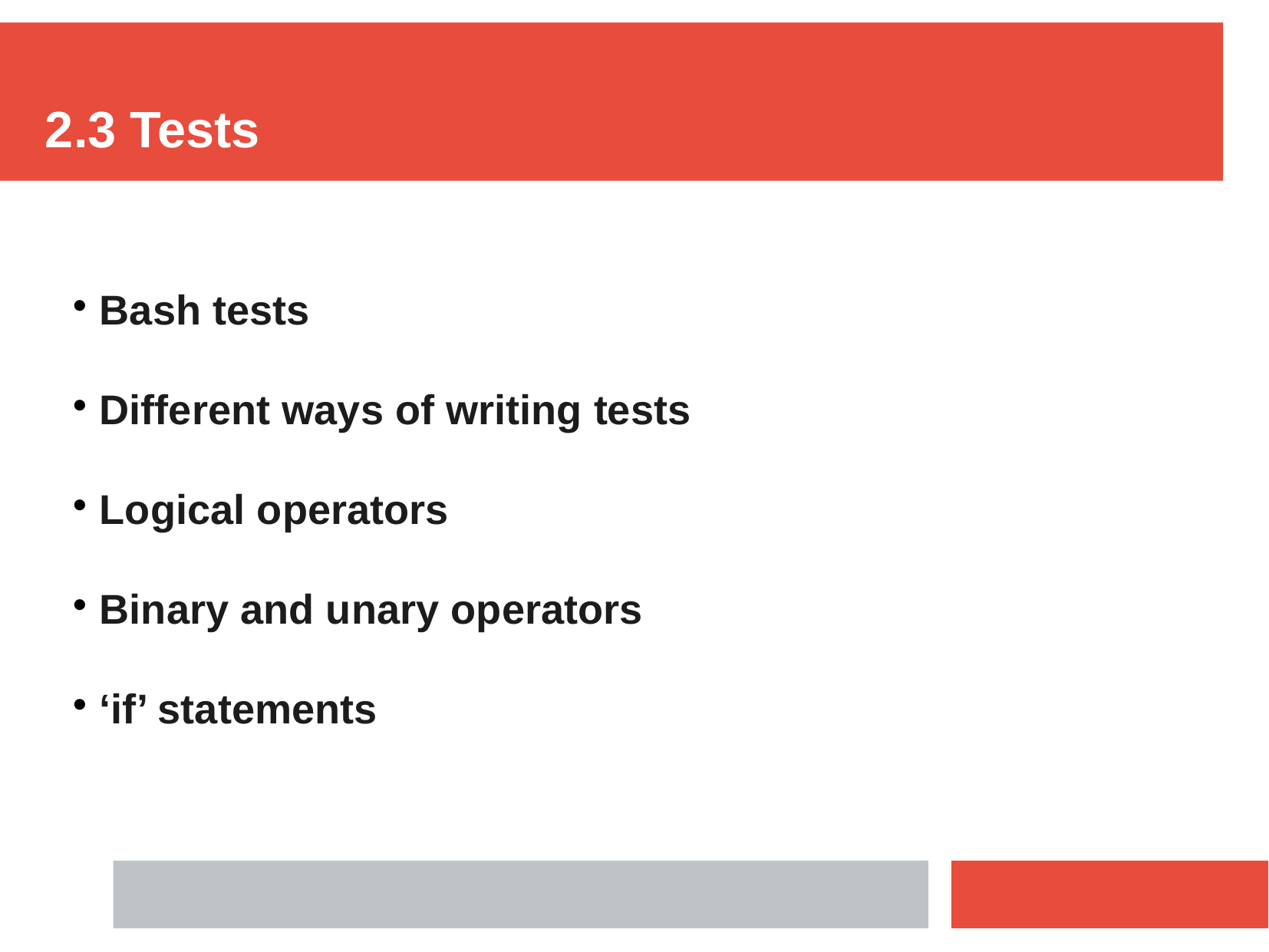

2.3 Tests

Bash tests

Different ways of writing tests

Logical operators

Binary and unary operators

‘if’ statements